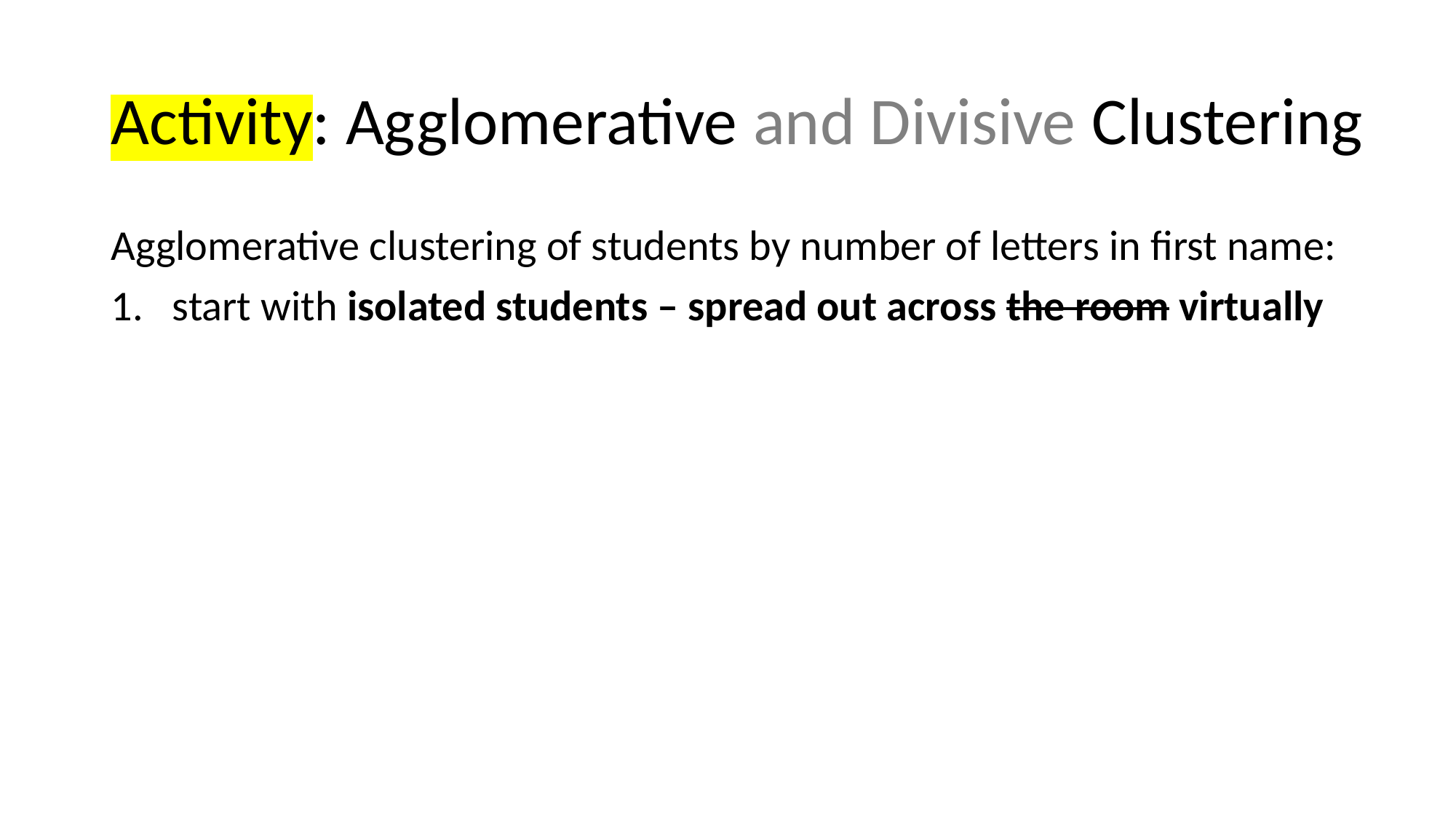

# Activity: Agglomerative and Divisive Clustering
Agglomerative clustering of students by number of letters in first name:
start with isolated students – spread out across the room virtually